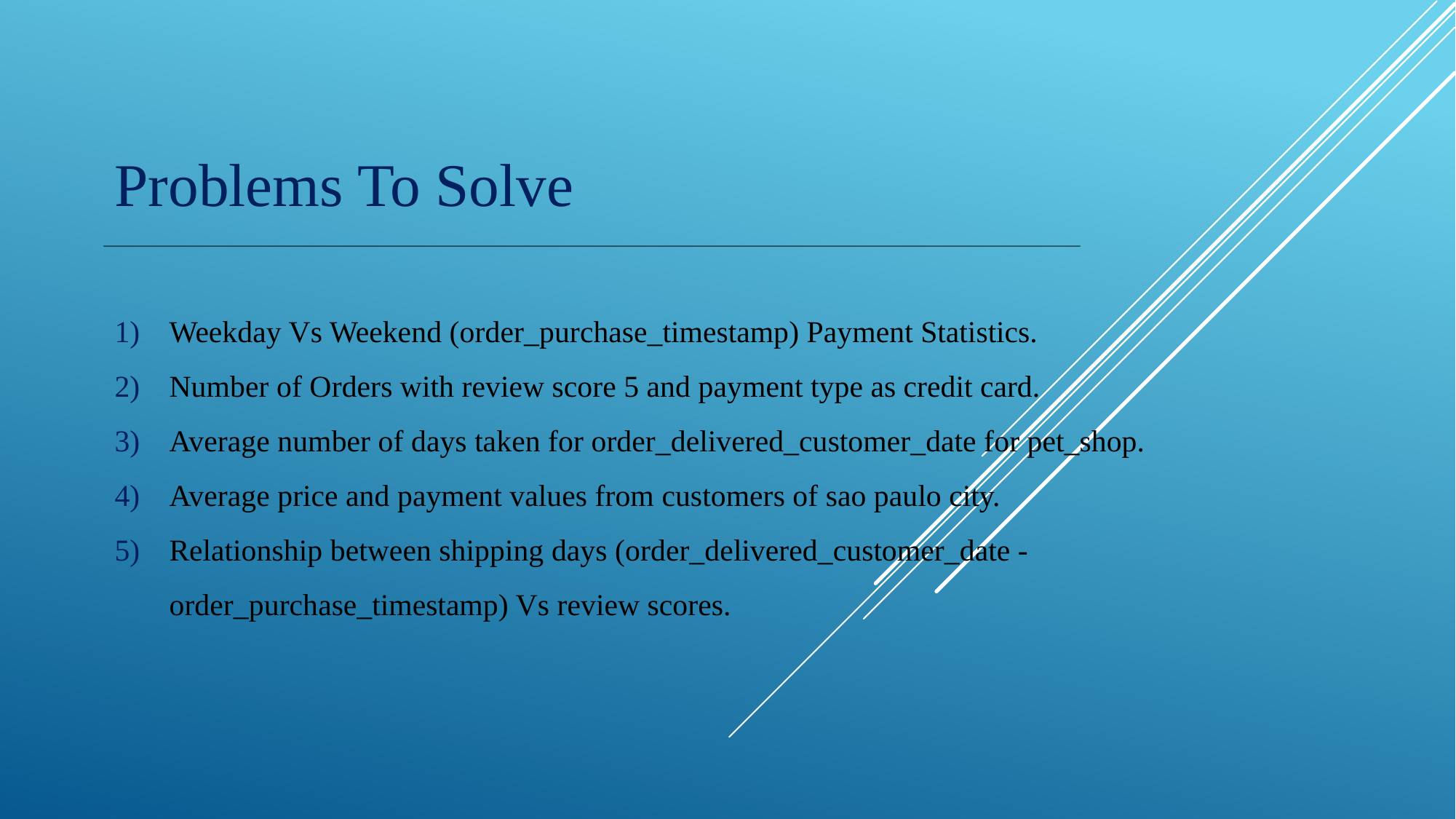

Problems To Solve
Weekday Vs Weekend (order_purchase_timestamp) Payment Statistics.
Number of Orders with review score 5 and payment type as credit card.
Average number of days taken for order_delivered_customer_date for pet_shop.
Average price and payment values from customers of sao paulo city.
Relationship between shipping days (order_delivered_customer_date - order_purchase_timestamp) Vs review scores.